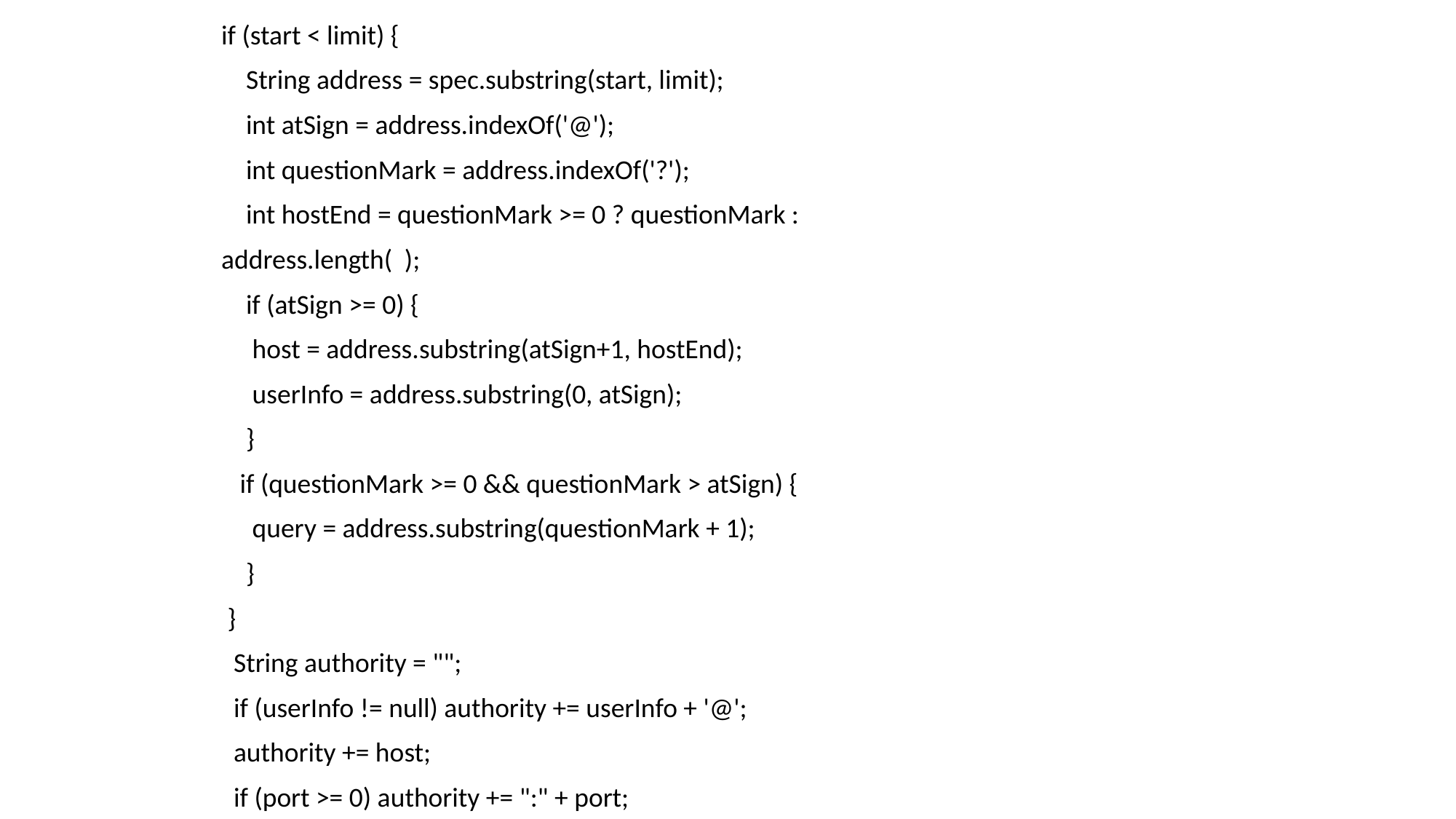

if (start < limit) {
    String address = spec.substring(start, limit);
    int atSign = address.indexOf('@');
    int questionMark = address.indexOf('?');
    int hostEnd = questionMark >= 0 ? questionMark :
address.length(  );
    if (atSign >= 0) {
     host = address.substring(atSign+1, hostEnd);
     userInfo = address.substring(0, atSign);
    }
   if (questionMark >= 0 && questionMark > atSign) {
     query = address.substring(questionMark + 1);
    }
 }
  String authority = "";
  if (userInfo != null) authority += userInfo + '@';
  authority += host;
  if (port >= 0) authority += ":" + port;
 this.setURL(u, protocol, host, port, authority, userInfo, file,
   query, ref);